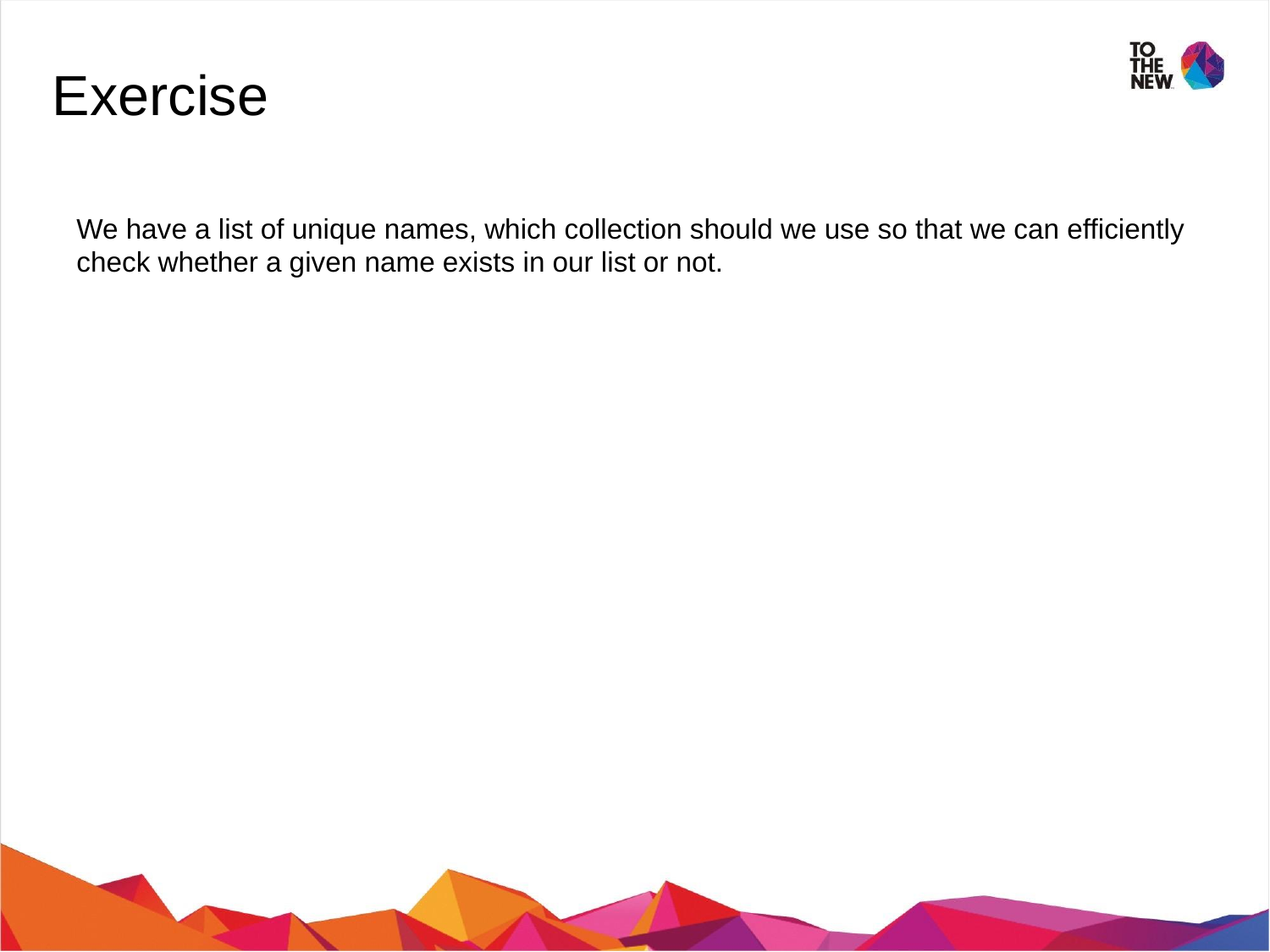

Exercise
We have a list of unique names, which collection should we use so that we can efficiently check whether a given name exists in our list or not.